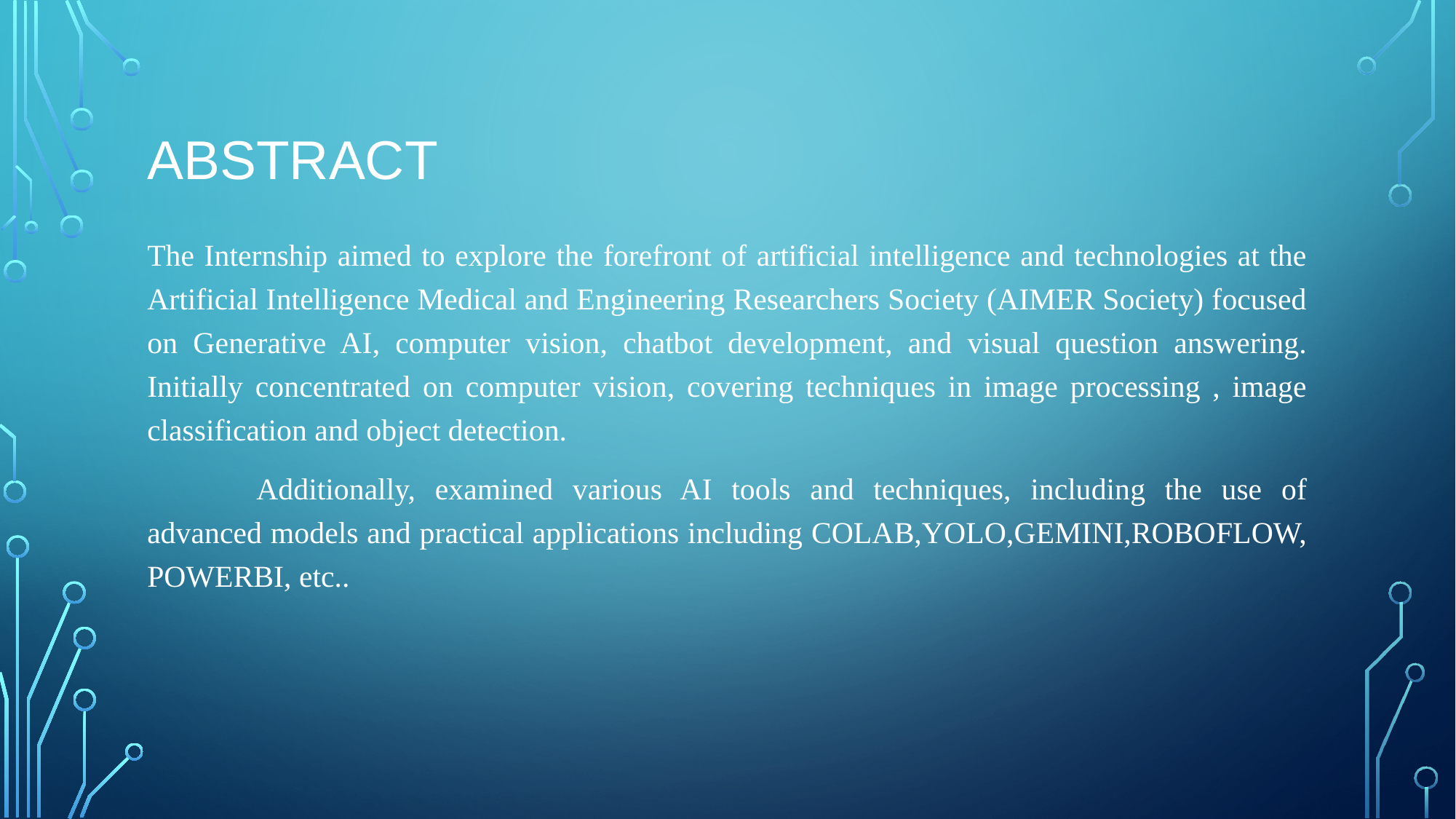

# ABSTRACT
The Internship aimed to explore the forefront of artificial intelligence and technologies at the Artificial Intelligence Medical and Engineering Researchers Society (AIMER Society) focused on Generative AI, computer vision, chatbot development, and visual question answering. Initially concentrated on computer vision, covering techniques in image processing , image classification and object detection.
	Additionally, examined various AI tools and techniques, including the use of advanced models and practical applications including COLAB,YOLO,GEMINI,ROBOFLOW, POWERBI, etc..